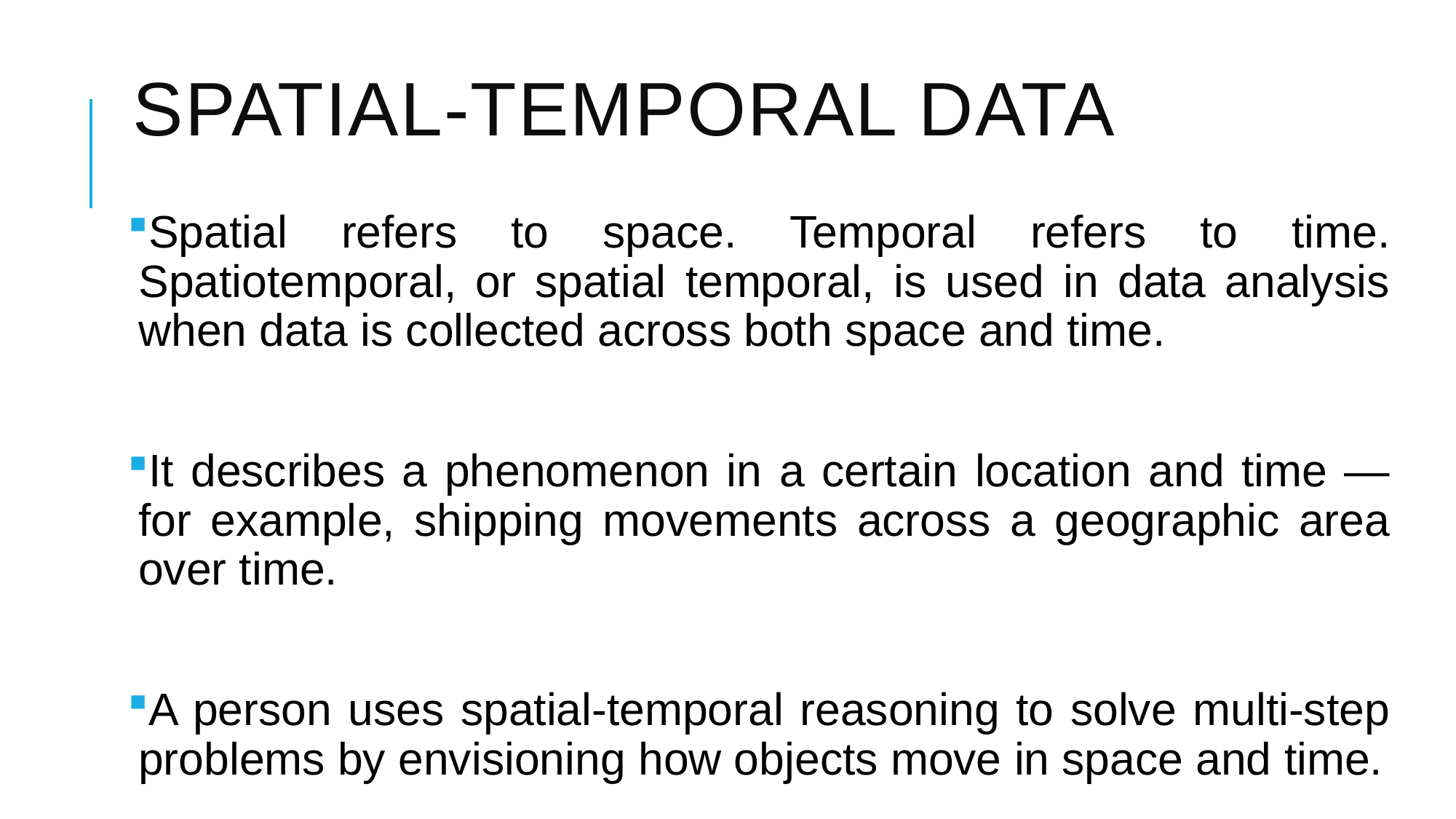

# spatial-temporal data
Spatial refers to space. Temporal refers to time. Spatiotemporal, or spatial temporal, is used in data analysis when data is collected across both space and time.

It describes a phenomenon in a certain location and time — for example, shipping movements across a geographic area over time.

A person uses spatial-temporal reasoning to solve multi-step problems by envisioning how objects move in space and time.